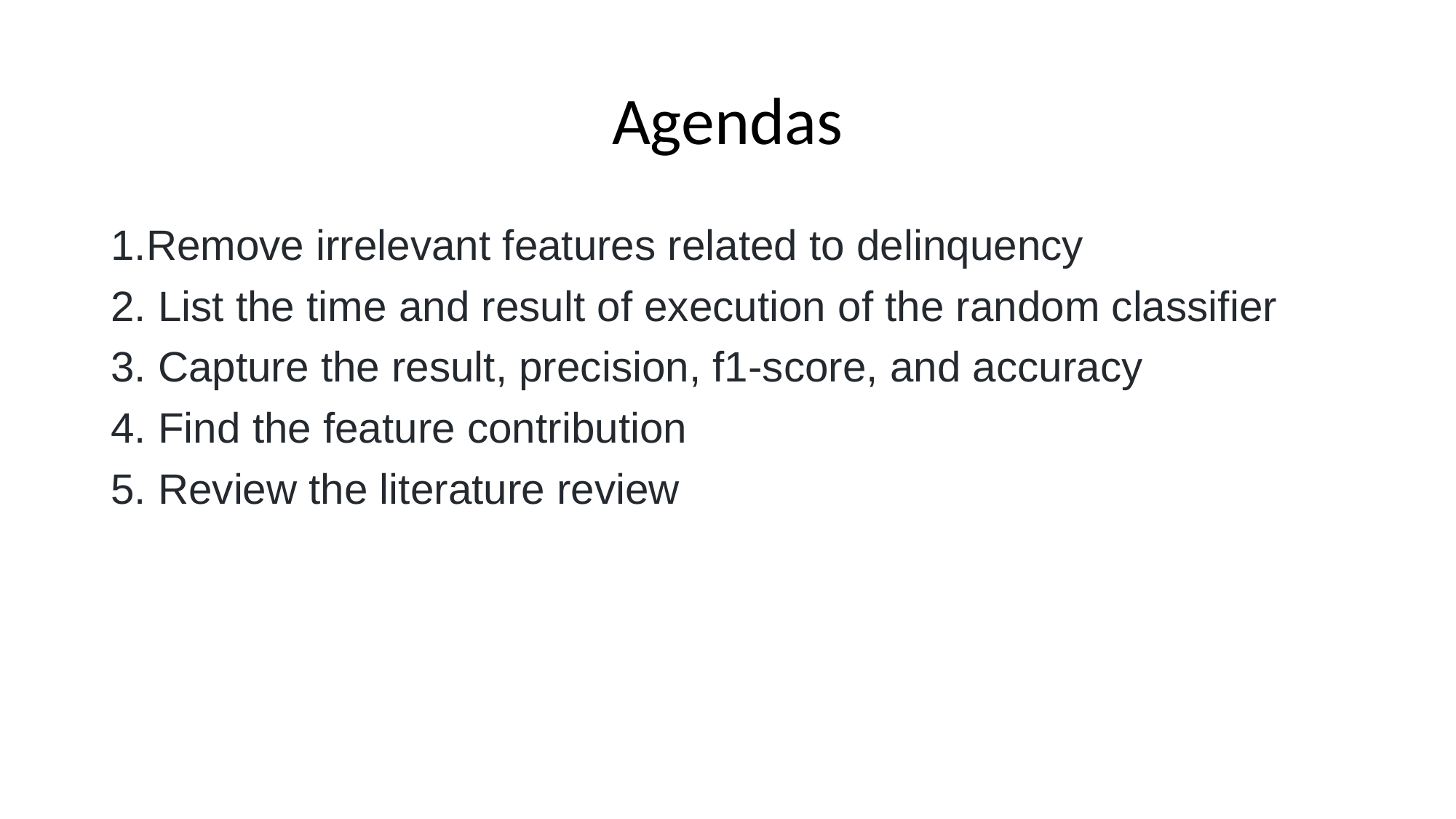

# Agendas
Remove irrelevant features related to delinquency
2. List the time and result of execution of the random classifier
3. Capture the result, precision, f1-score, and accuracy
4. Find the feature contribution
5. Review the literature review